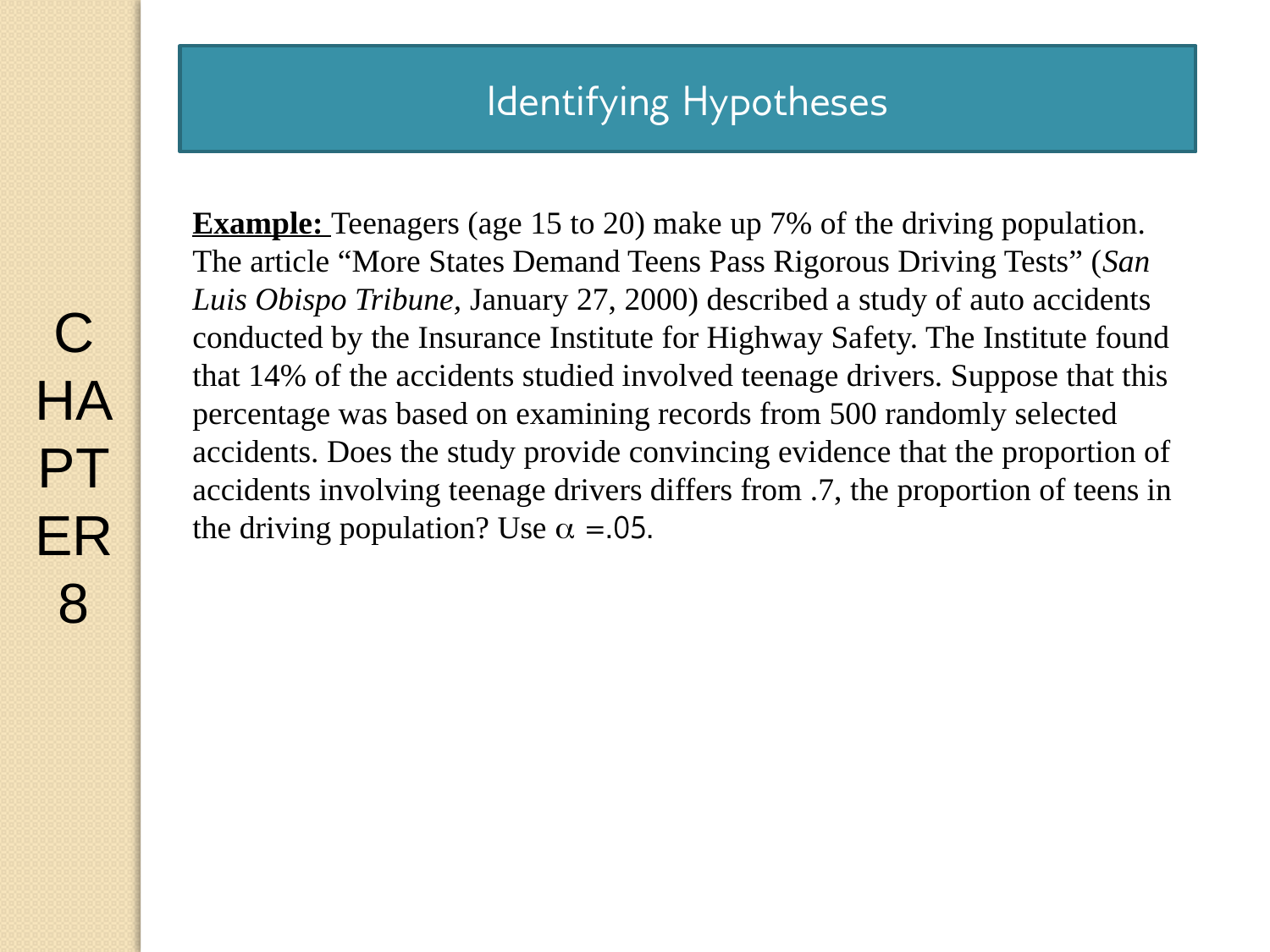

CHAPTER 8
Identifying Hypotheses
Example: Teenagers (age 15 to 20) make up 7% of the driving population. The article “More States Demand Teens Pass Rigorous Driving Tests” (San Luis Obispo Tribune, January 27, 2000) described a study of auto accidents conducted by the Insurance Institute for Highway Safety. The Institute found that 14% of the accidents studied involved teenage drivers. Suppose that this percentage was based on examining records from 500 randomly selected accidents. Does the study provide convincing evidence that the proportion of accidents involving teenage drivers differs from .7, the proportion of teens in the driving population? Use α =.05.